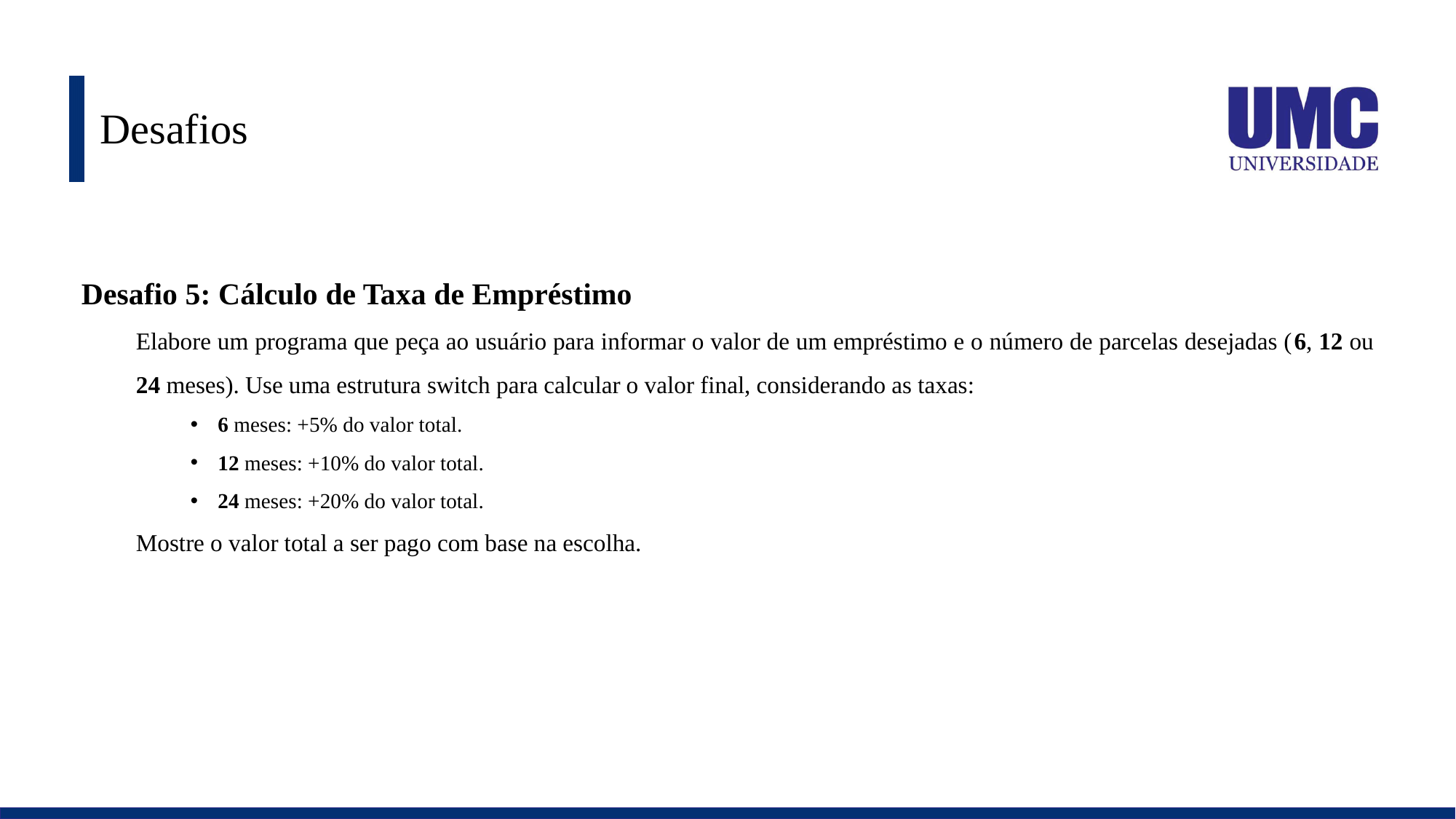

# Desafios
Desafio 5: Cálculo de Taxa de Empréstimo
Elabore um programa que peça ao usuário para informar o valor de um empréstimo e o número de parcelas desejadas (6, 12 ou 24 meses). Use uma estrutura switch para calcular o valor final, considerando as taxas:
6 meses: +5% do valor total.
12 meses: +10% do valor total.
24 meses: +20% do valor total.
Mostre o valor total a ser pago com base na escolha.